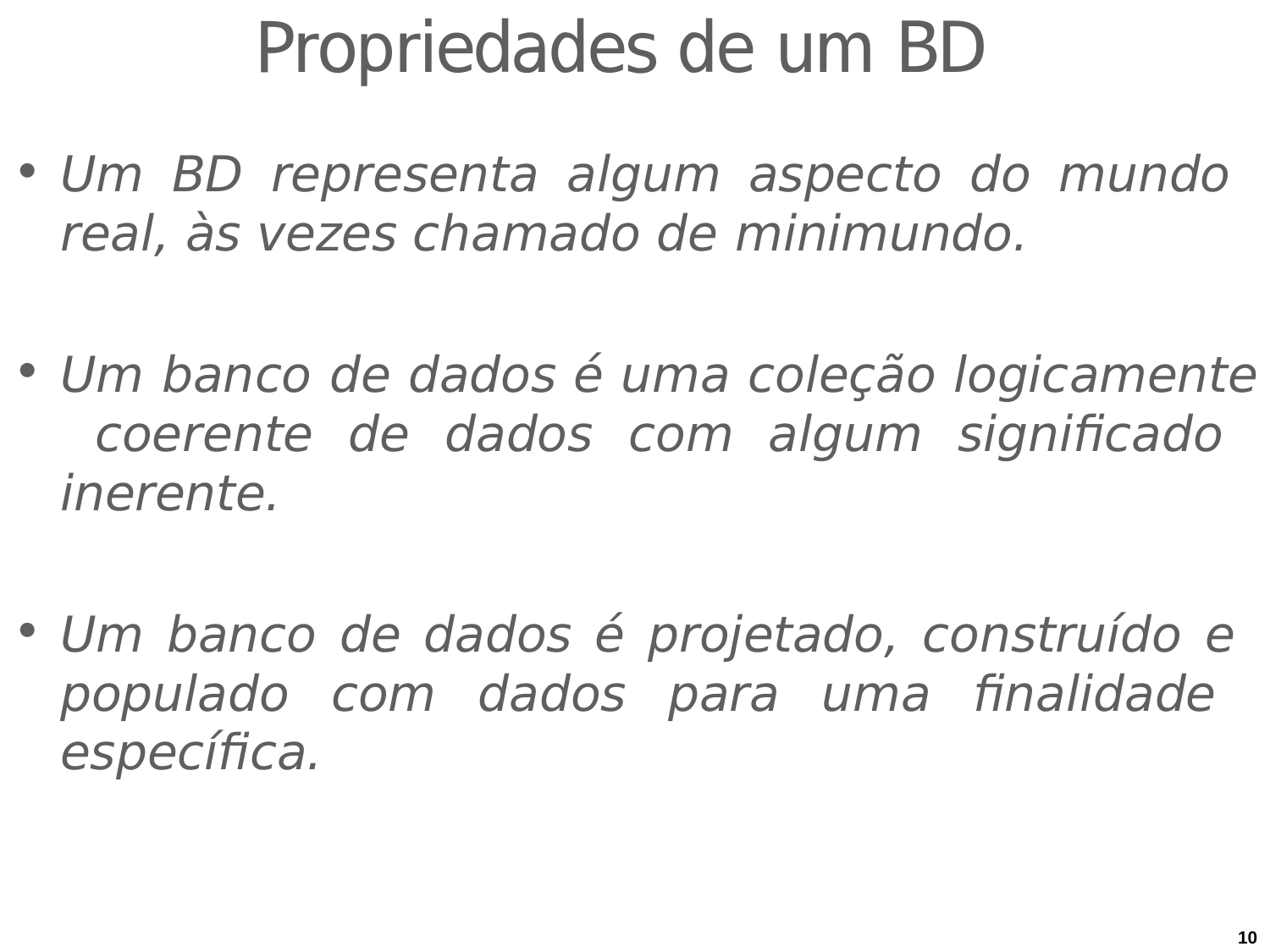

# Propriedades de um BD
Um BD representa algum aspecto do mundo  real, às vezes chamado de minimundo.

Um banco de dados é uma coleção logicamente  coerente de dados com algum significado  inerente.

Um banco de dados é projetado, construído e  populado com dados para uma finalidade  específica.
10